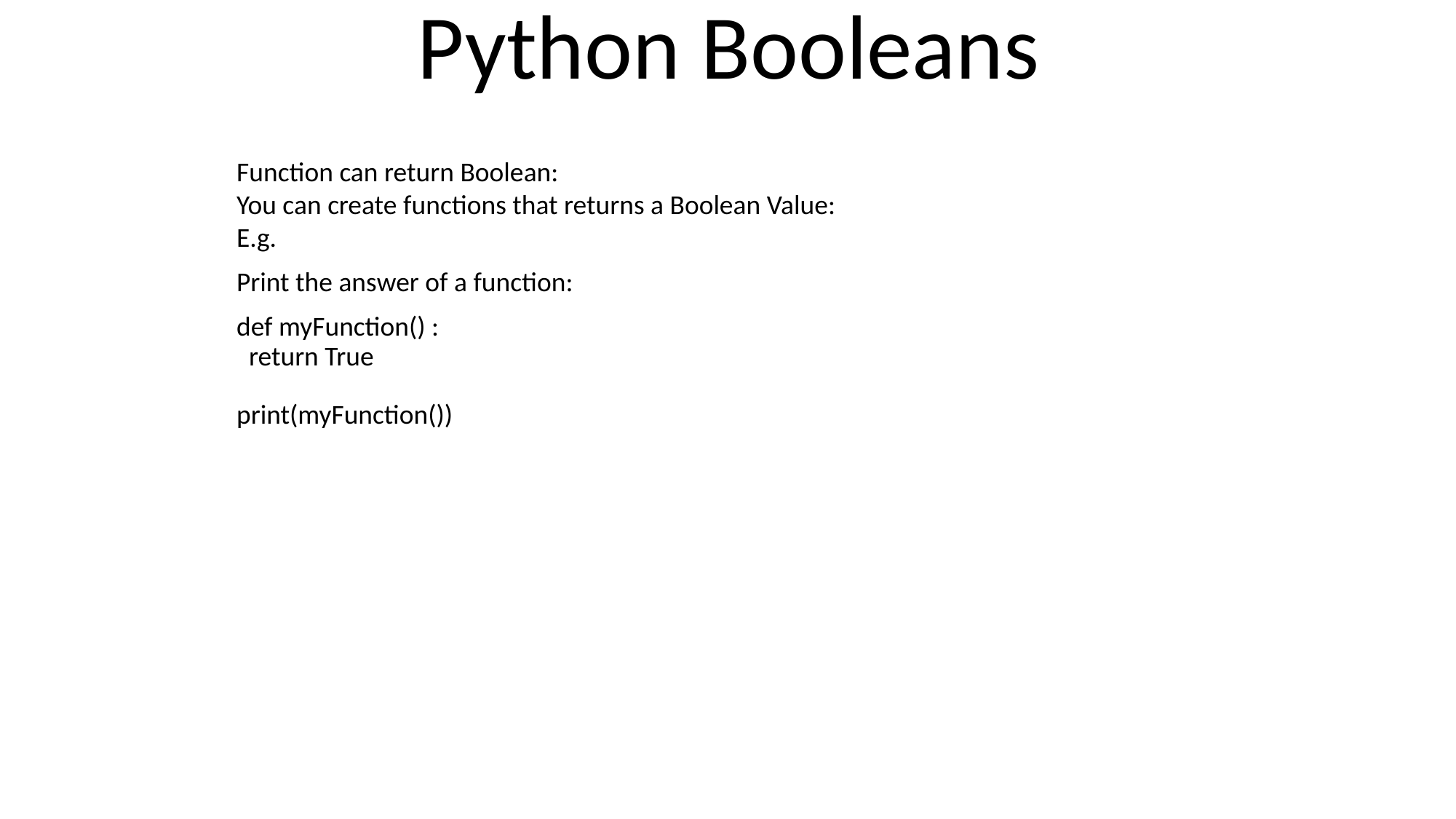

# Python Booleans
Function can return Boolean:
You can create functions that returns a Boolean Value:
E.g.
Print the answer of a function:
def myFunction() :
  return True
print(myFunction())